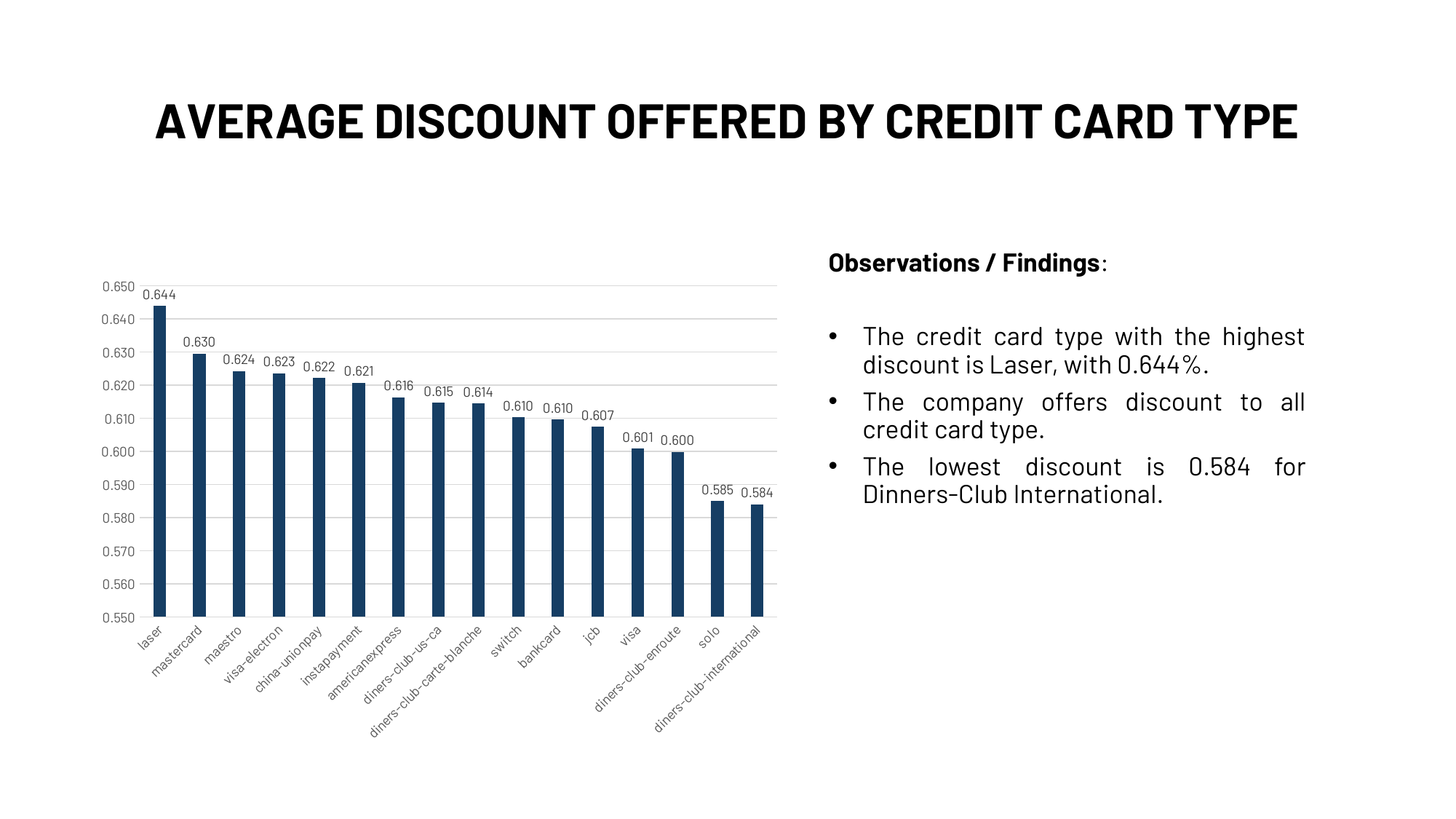

# AVERAGE DISCOUNT OFFERED BY CREDIT CARD TYPE
Observations / Findings:

The credit card type with the highest discount is Laser, with 0.644%.
The company offers discount to all credit card type.
The lowest discount is 0.584 for Dinners-Club International.

### Chart

| Category | Average_Discount |
|---|---|
| laser | 0.643846 |
| mastercard | 0.6295 |
| maestro | 0.624219 |
| visa-electron | 0.623469 |
| china-unionpay | 0.622174 |
| instapayment | 0.620625 |
| americanexpress | 0.616327 |
| diners-club-us-ca | 0.614615 |
| diners-club-carte-blanche | 0.61449 |
| switch | 0.610233 |
| bankcard | 0.609545 |
| jcb | 0.607382 |
| visa | 0.600833 |
| diners-club-enroute | 0.599792 |
| solo | 0.585 |
| diners-club-international | 0.584 |